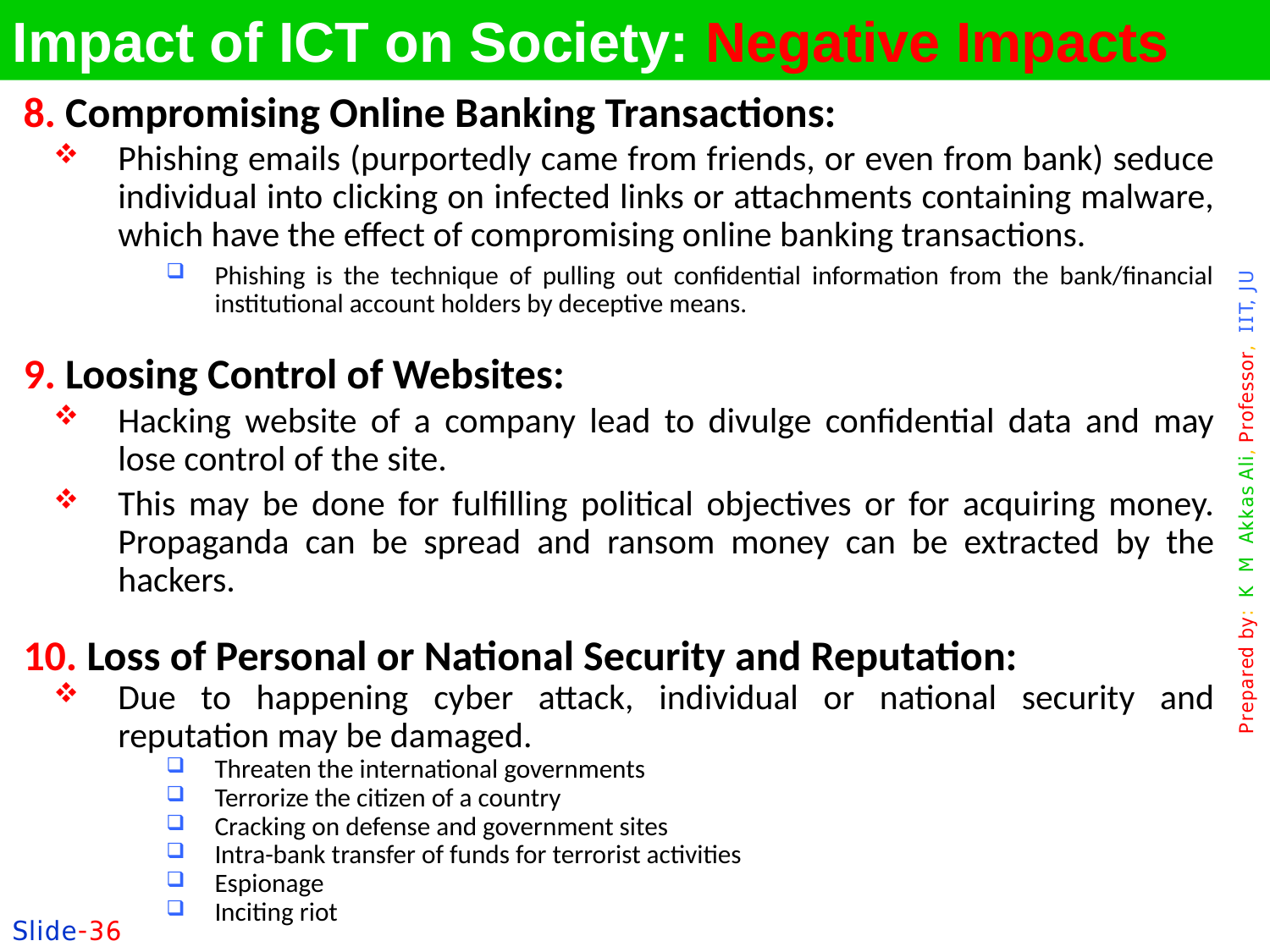

Impact of ICT on Society: Negative Impacts
8. Compromising Online Banking Transactions:
Phishing emails (purportedly came from friends, or even from bank) seduce individual into clicking on infected links or attachments containing malware, which have the effect of compromising online banking transactions.
Phishing is the technique of pulling out confidential information from the bank/financial institutional account holders by deceptive means.

9. Loosing Control of Websites:
Hacking website of a company lead to divulge confidential data and may lose control of the site.
This may be done for fulfilling political objectives or for acquiring money. Propaganda can be spread and ransom money can be extracted by the hackers.

10. Loss of Personal or National Security and Reputation:
Due to happening cyber attack, individual or national security and reputation may be damaged.
Threaten the international governments
Terrorize the citizen of a country
Cracking on defense and government sites
Intra-bank transfer of funds for terrorist activities
Espionage
Inciting riot

Slide-36